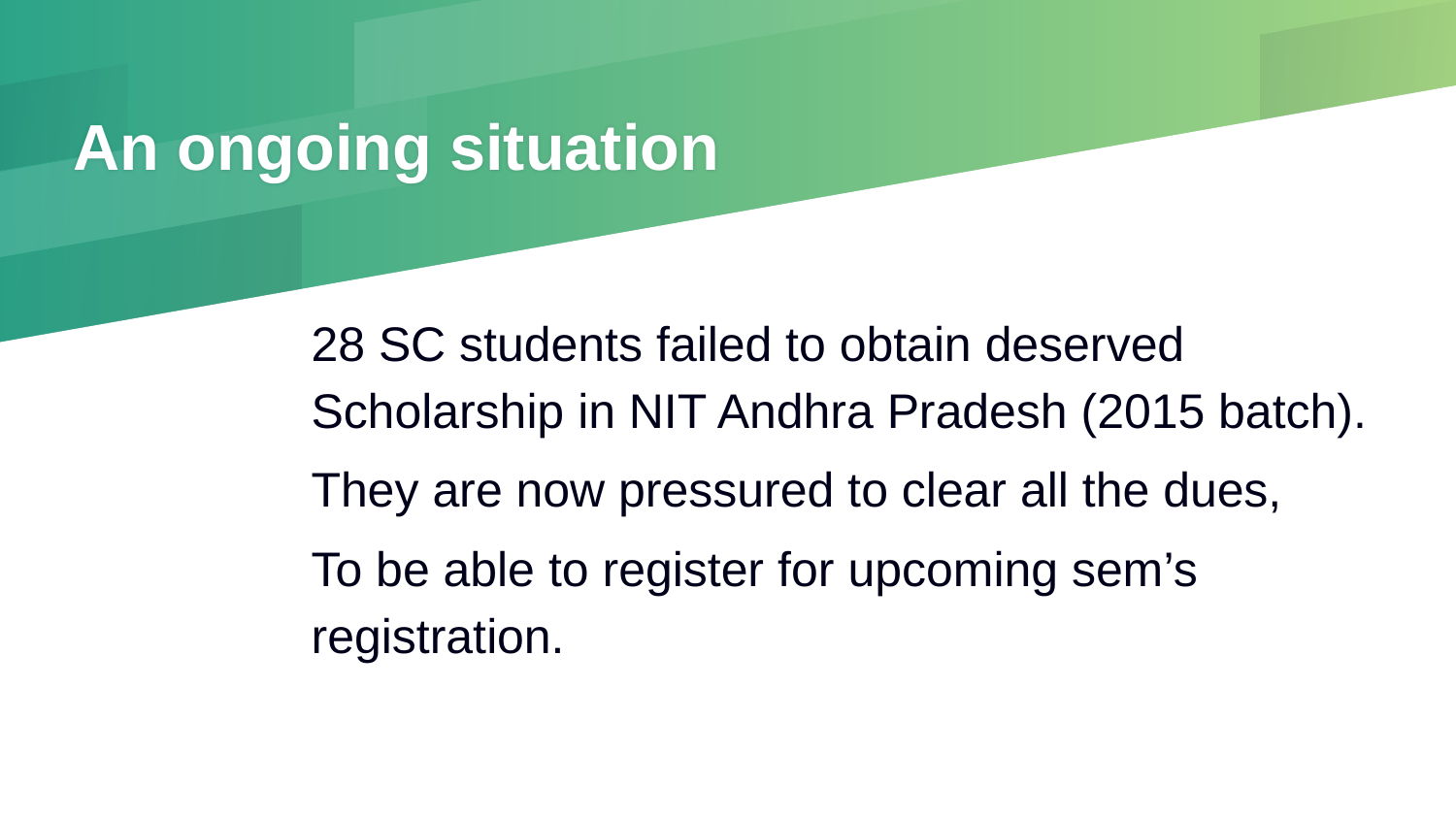

# An ongoing situation
28 SC students failed to obtain deserved Scholarship in NIT Andhra Pradesh (2015 batch).
They are now pressured to clear all the dues,
To be able to register for upcoming sem’s registration.